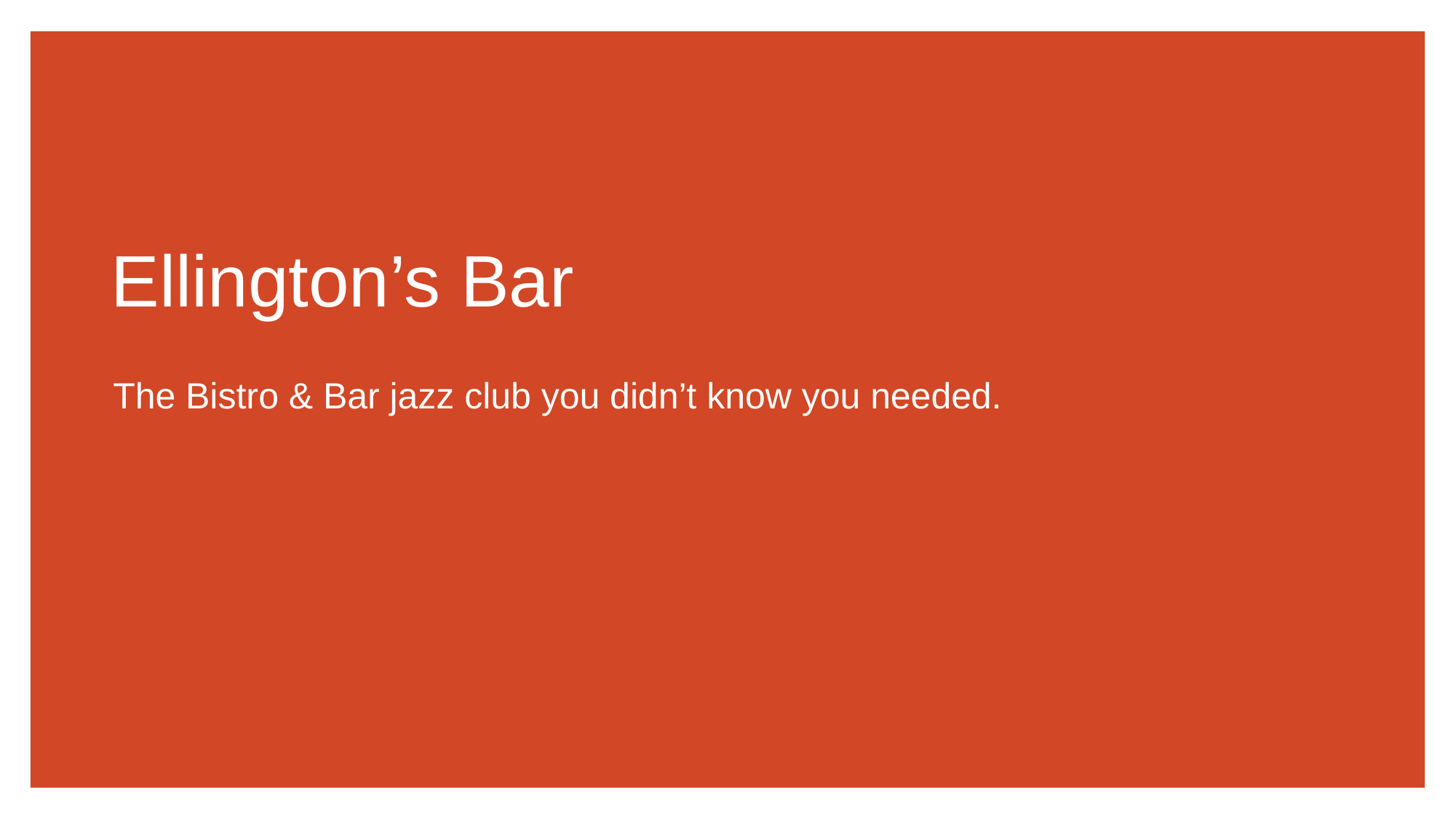

# Ellington’s Bar
The Bistro & Bar jazz club you didn’t know you needed.